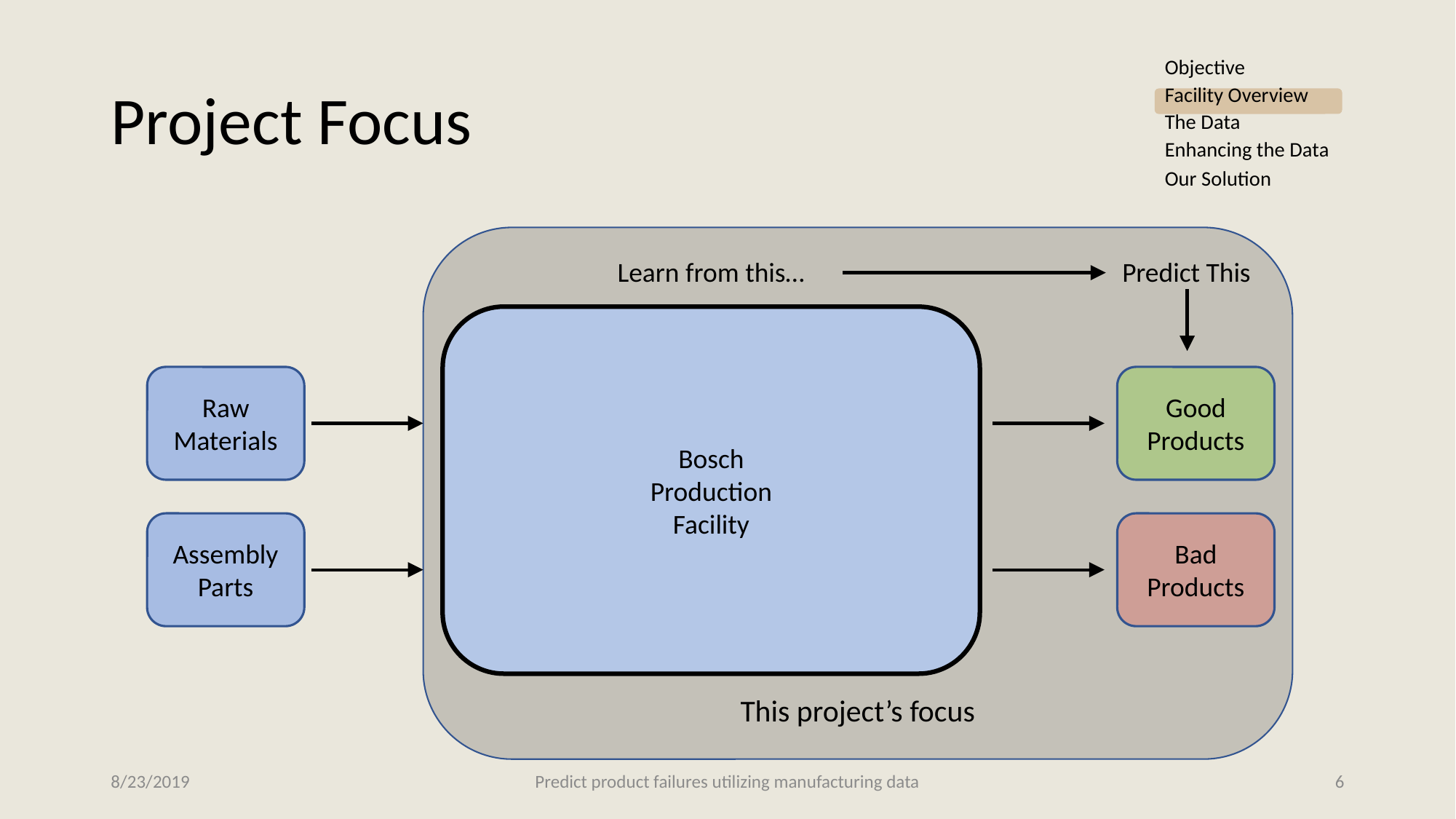

# Project Focus
Objective
Facility Overview
The Data
Enhancing the Data
Our Solution

This project’s focus
Predict This
Learn from this…
Bosch
Production
Facility
Raw
Materials
Assembly
Parts
Good
Products
Bad
Products
8/23/2019
Predict product failures utilizing manufacturing data
6